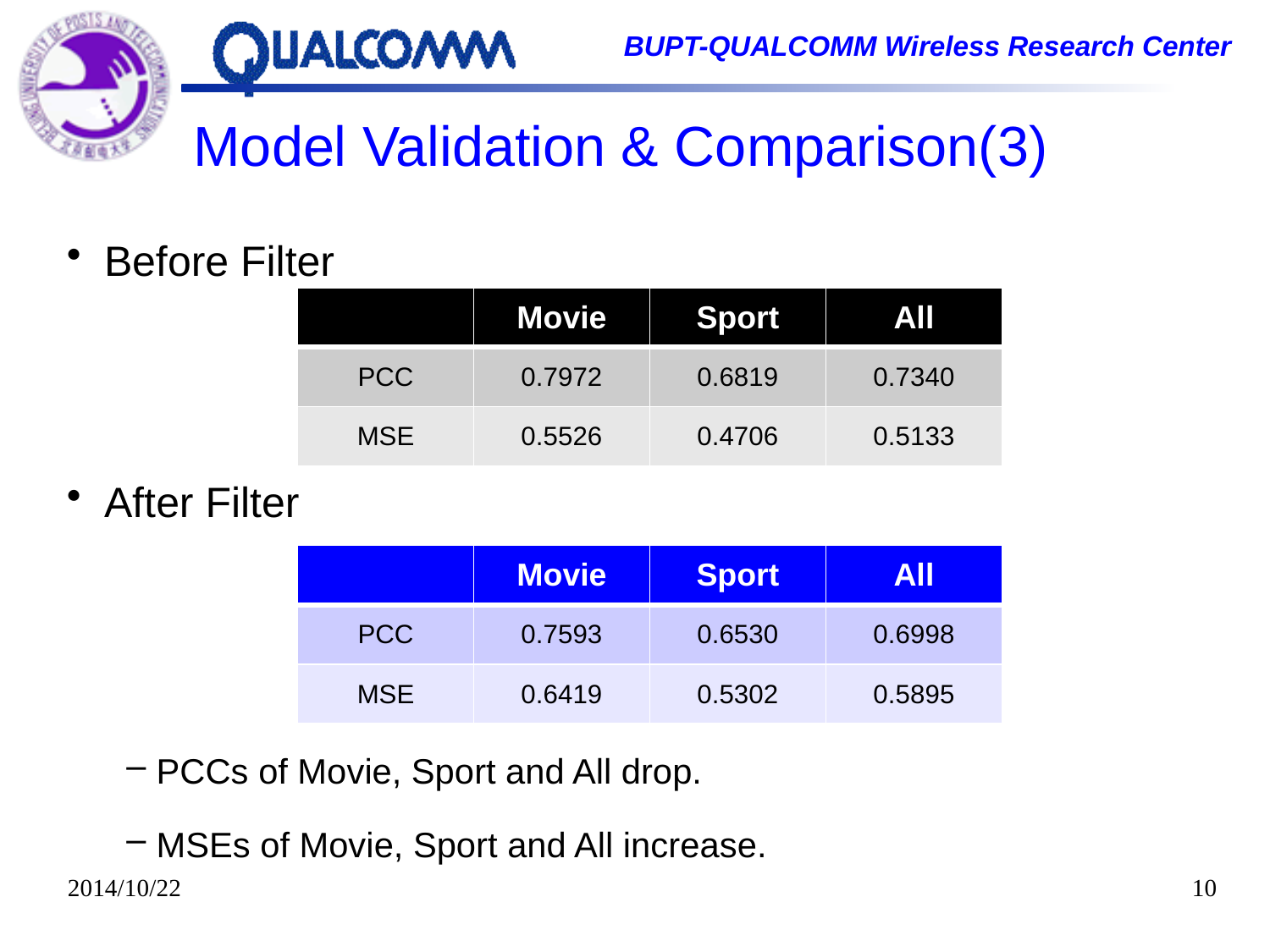

# Model Validation & Comparison(3)
Before Filter

After Filter

PCCs of Movie, Sport and All drop.
MSEs of Movie, Sport and All increase.
|  | Movie | Sport | All |
| --- | --- | --- | --- |
| PCC | 0.7972 | 0.6819 | 0.7340 |
| MSE | 0.5526 | 0.4706 | 0.5133 |
|  | Movie | Sport | All |
| --- | --- | --- | --- |
| PCC | 0.7593 | 0.6530 | 0.6998 |
| MSE | 0.6419 | 0.5302 | 0.5895 |
2014/10/22
10